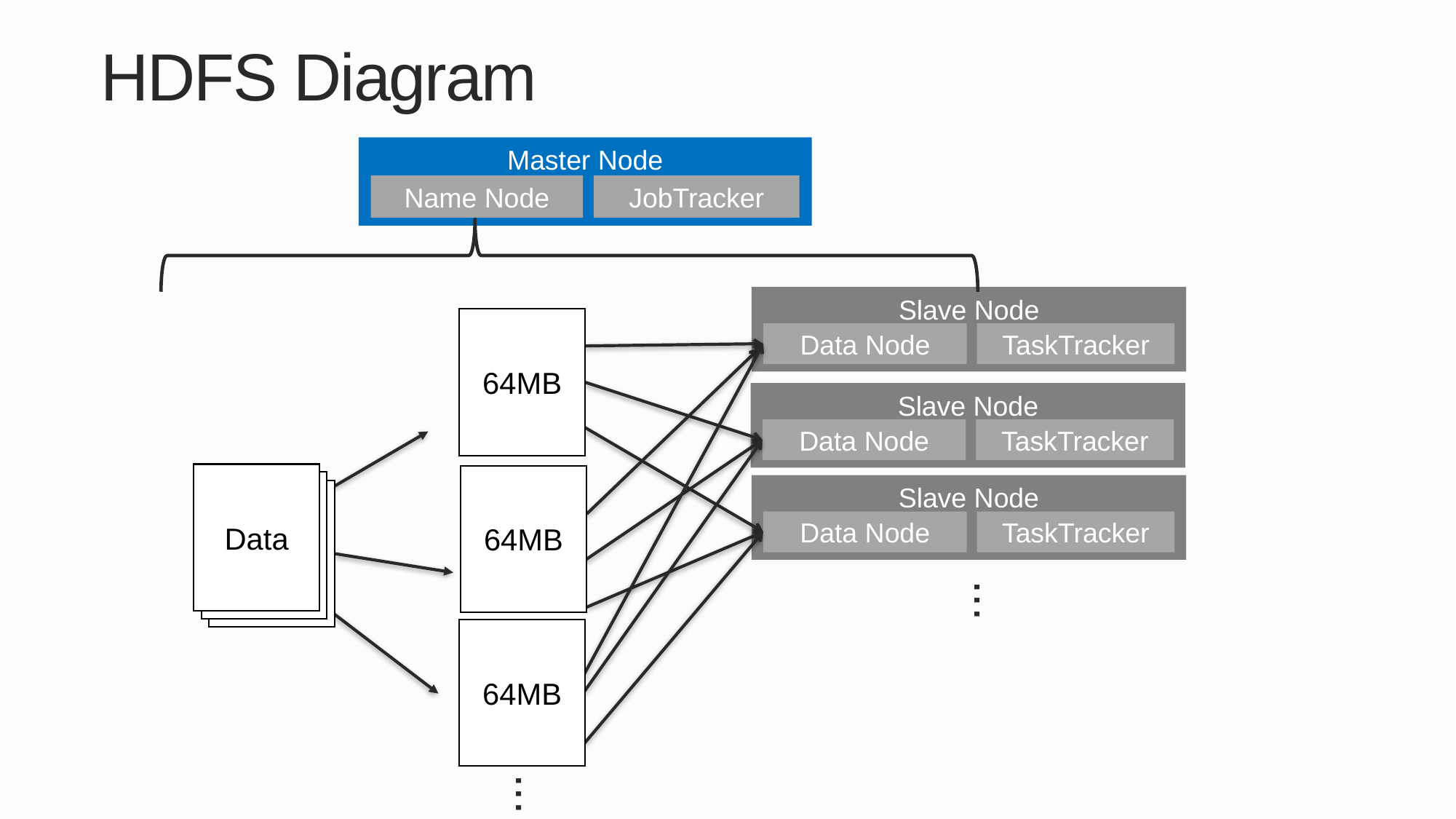

# HDFS Diagram

Master Node
Name Node
JobTracker
Slave Node
Data Node
TaskTracker
64MB
Slave Node
Data Node
TaskTracker
Data

64MB
Slave Node
Data Node
TaskTracker
...
64MB
...